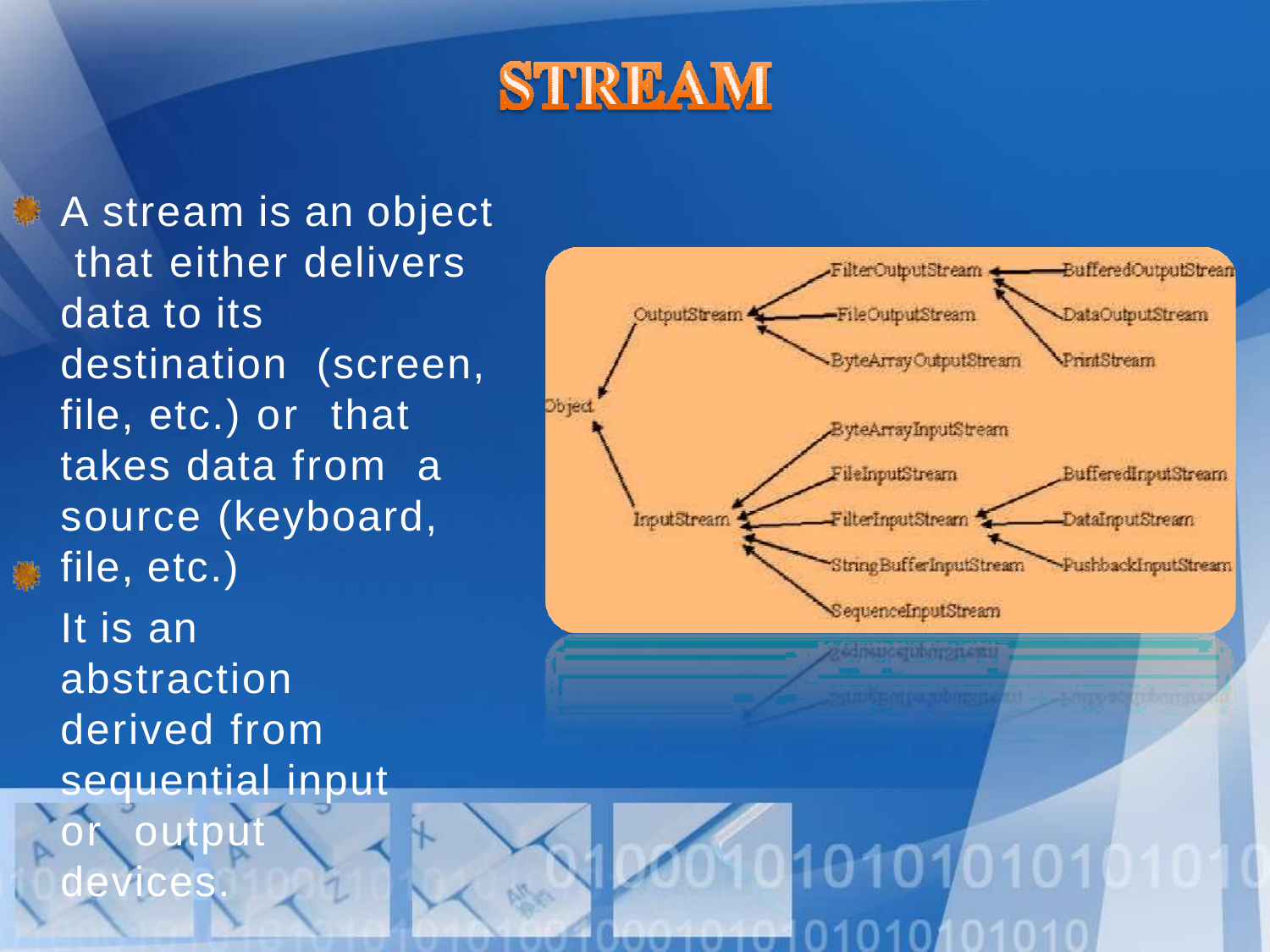

A stream is an object  that either delivers  data to its destination  (screen, file, etc.) or  that takes data from  a source (keyboard,  file, etc.)
It is an abstraction  derived from  sequential input or  output devices.